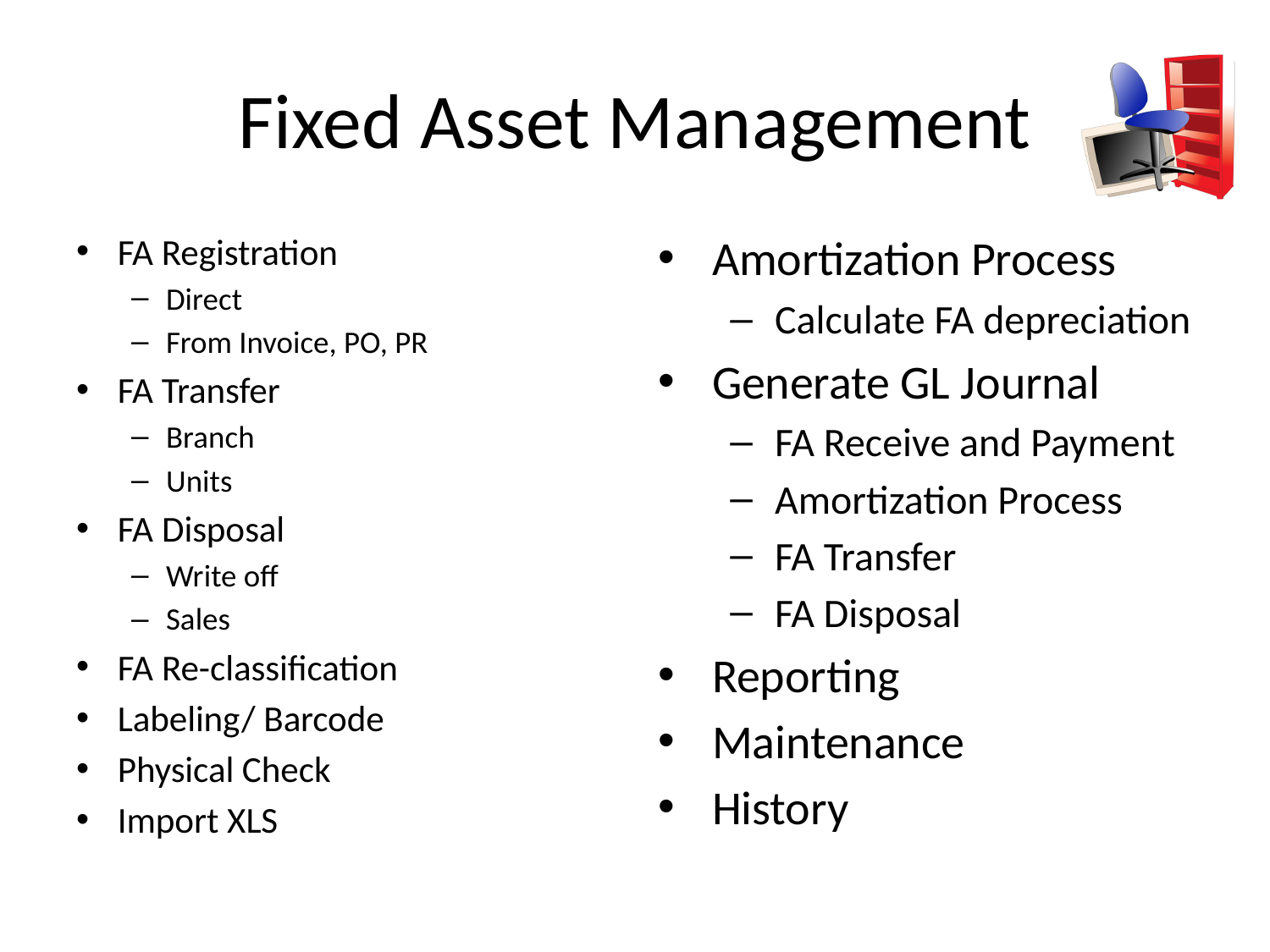

# Fixed Asset Management

FA Registration
Direct
From Invoice, PO, PR
FA Transfer
Branch
Units
FA Disposal
Write off
Sales
FA Re-classification
Labeling/ Barcode
Physical Check
Import XLS

Amortization Process
Calculate FA depreciation
Generate GL Journal
FA Receive and Payment
Amortization Process
FA Transfer
FA Disposal
Reporting
Maintenance
History